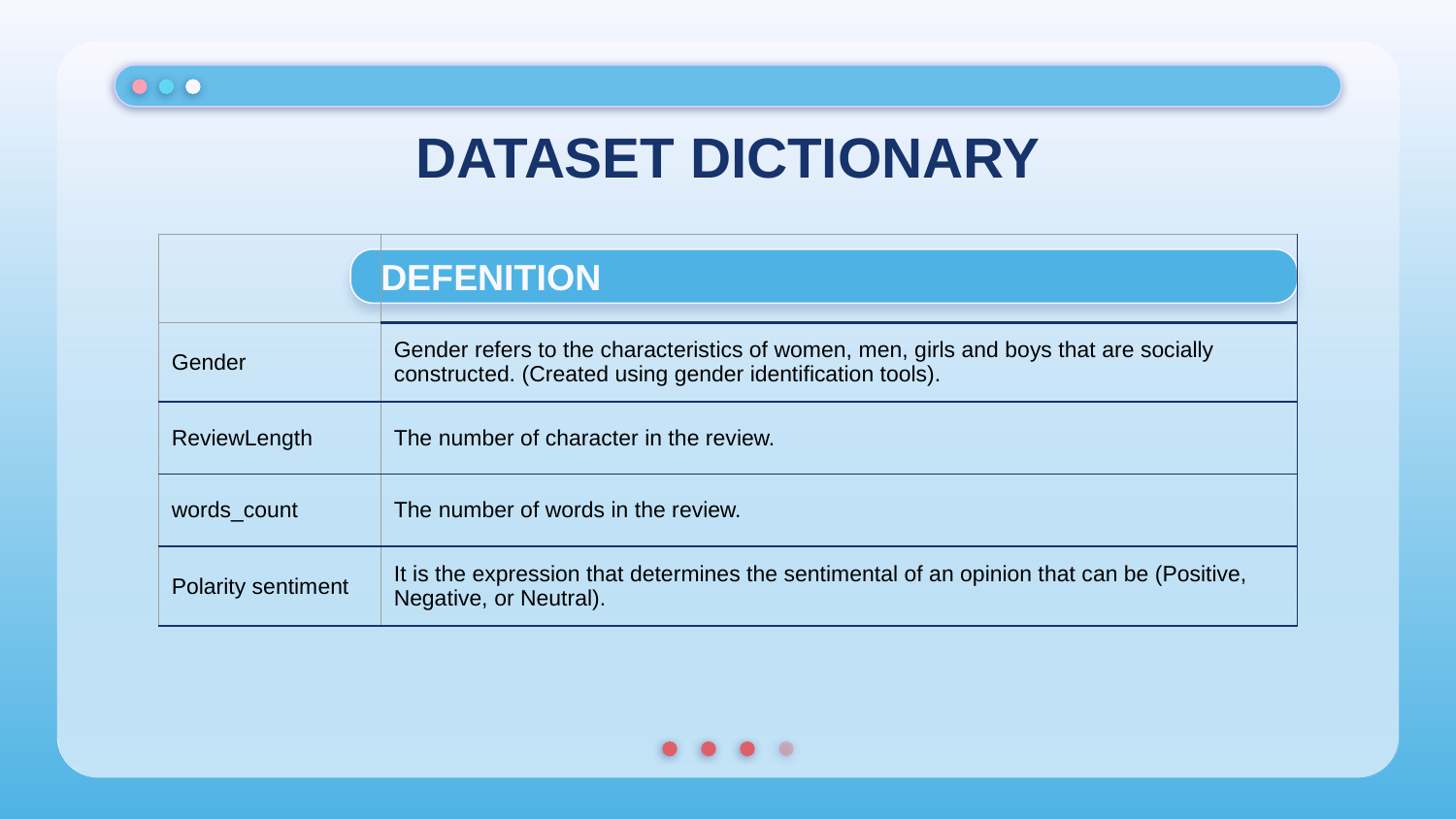

# DATASET DICTIONARY
|  | DEFENITION |
| --- | --- |
| Gender | Gender refers to the characteristics of women, men, girls and boys that are socially constructed. (Created using gender identification tools). |
| ReviewLength | The number of character in the review. |
| words\_count | The number of words in the review. |
| Polarity sentiment | It is the expression that determines the sentimental of an opinion that can be (Positive, Negative, or Neutral). |